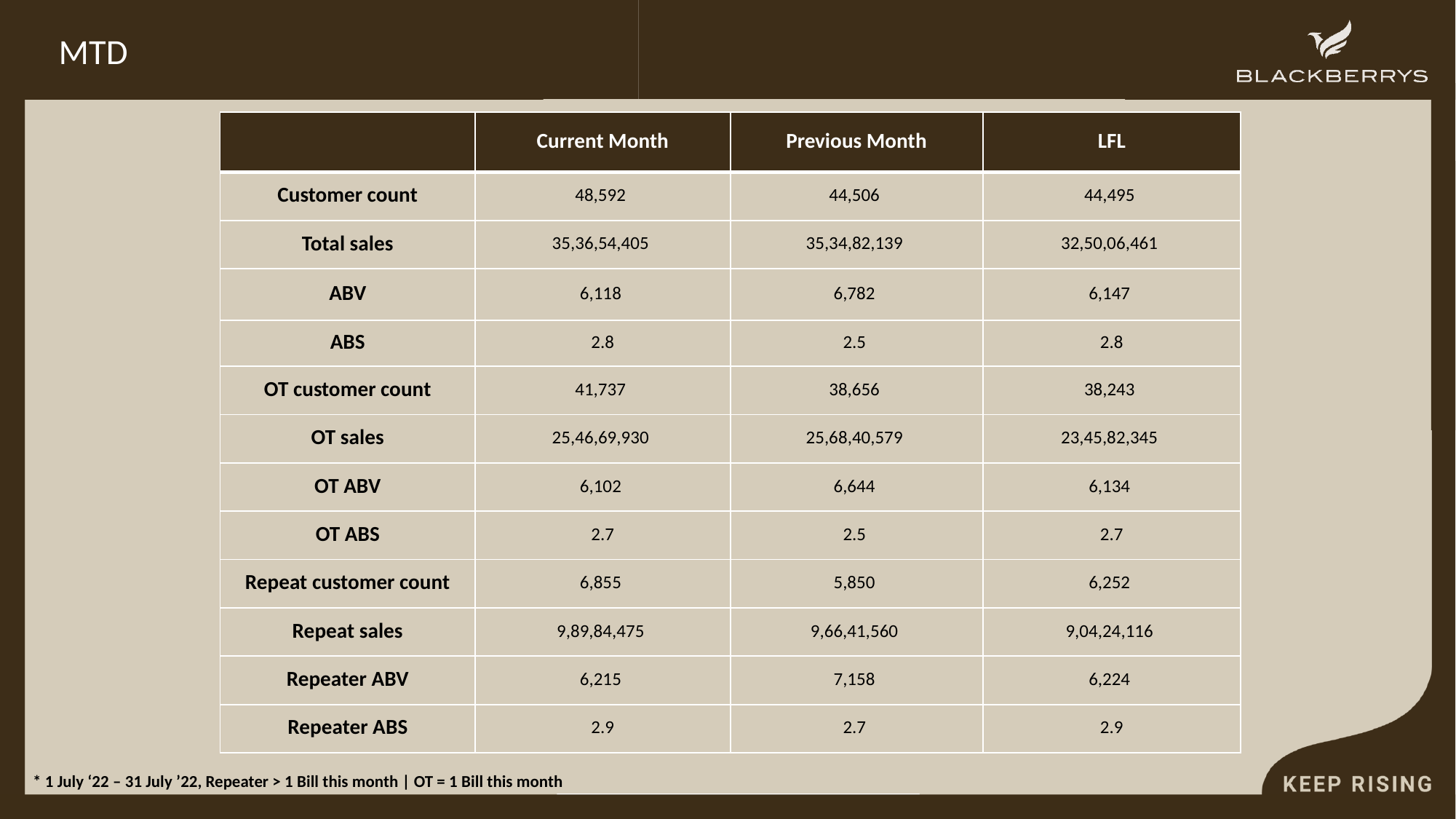

# MTD
|  | Current Month | Previous Month | LFL |
| --- | --- | --- | --- |
| Customer count | 48,592 | 44,506 | 44,495 |
| Total sales | 35,36,54,405 | 35,34,82,139 | 32,50,06,461 |
| ABV | 6,118 | 6,782 | 6,147 |
| ABS | 2.8 | 2.5 | 2.8 |
| OT customer count | 41,737 | 38,656 | 38,243 |
| OT sales | 25,46,69,930 | 25,68,40,579 | 23,45,82,345 |
| OT ABV | 6,102 | 6,644 | 6,134 |
| OT ABS | 2.7 | 2.5 | 2.7 |
| Repeat customer count | 6,855 | 5,850 | 6,252 |
| Repeat sales | 9,89,84,475 | 9,66,41,560 | 9,04,24,116 |
| Repeater ABV | 6,215 | 7,158 | 6,224 |
| Repeater ABS | 2.9 | 2.7 | 2.9 |
* 1 July ‘22 – 31 July ’22, Repeater > 1 Bill this month | OT = 1 Bill this month